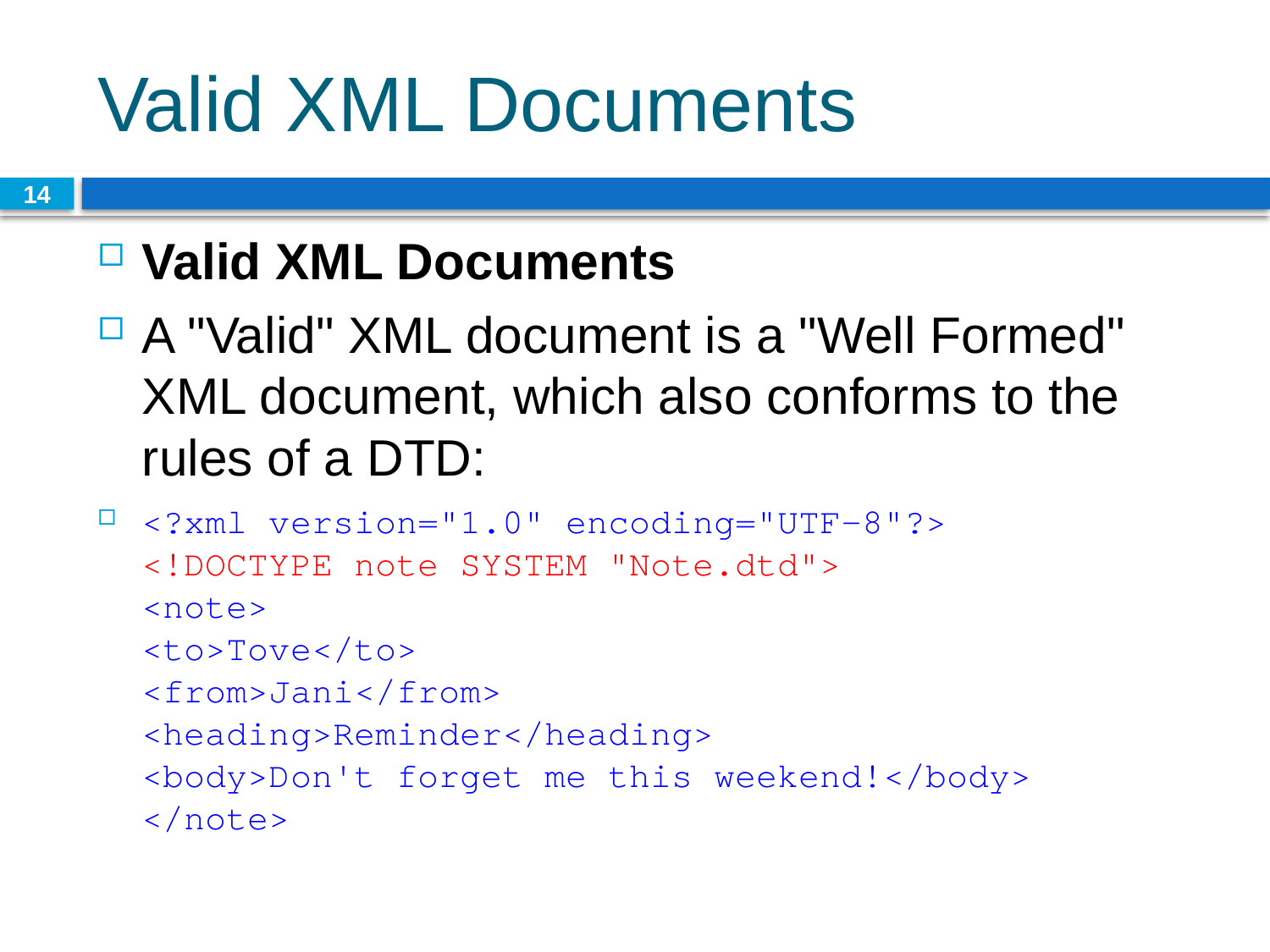

# Valid XML Documents
14
Valid XML Documents
A "Valid" XML document is a "Well Formed" XML document, which also conforms to the rules of a DTD:
<?xml version="1.0" encoding="UTF-8"?>
<!DOCTYPE note SYSTEM "Note.dtd">
<note>
<to>Tove</to>
<from>Jani</from>
<heading>Reminder</heading>
<body>Don't forget me this weekend!</body>
</note>